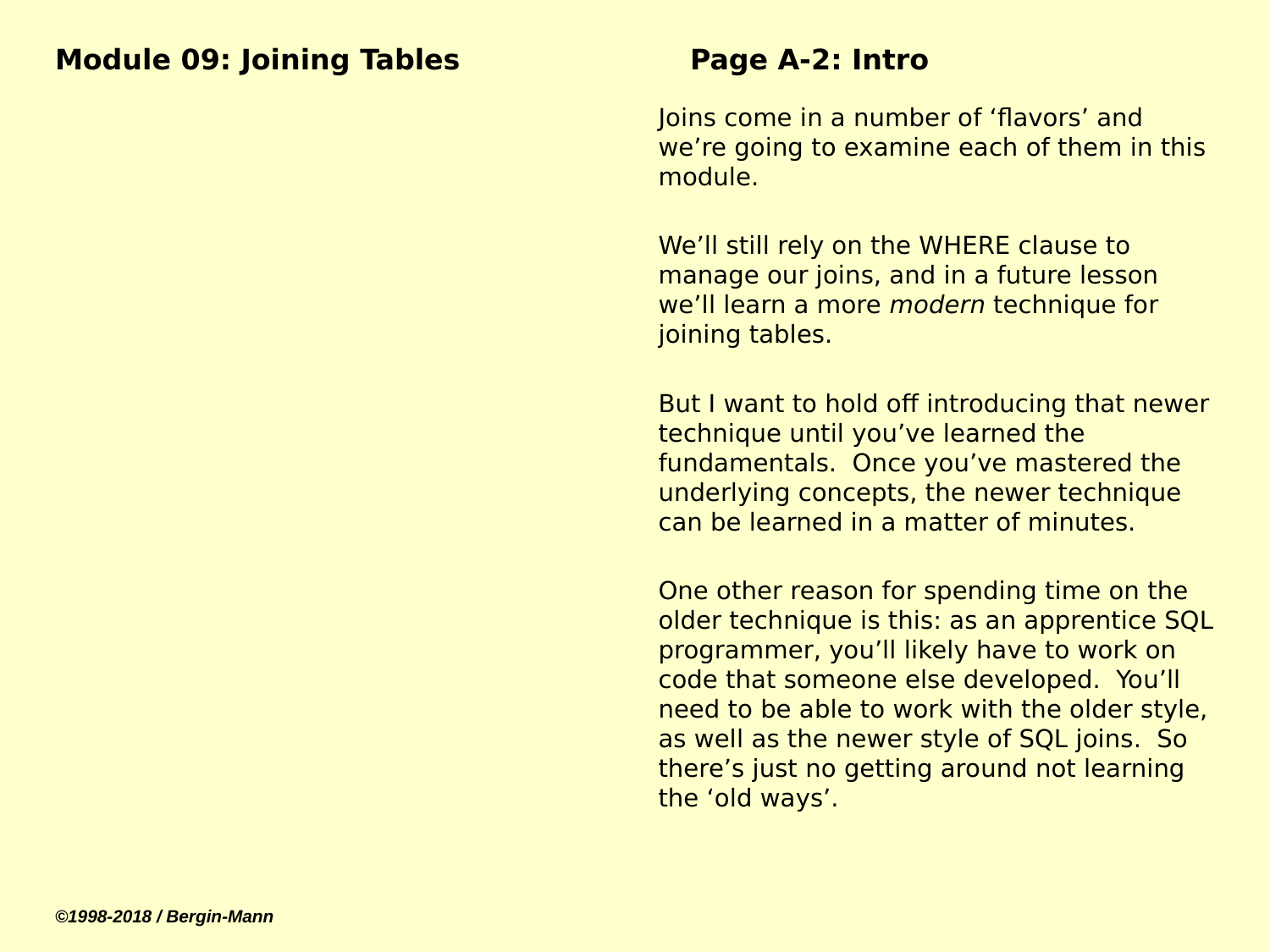

# Module 09: Joining Tables		Page A-2: Intro

Joins come in a number of ‘flavors’ and we’re going to examine each of them in this module.

We’ll still rely on the WHERE clause to manage our joins, and in a future lesson we’ll learn a more modern technique for joining tables.

But I want to hold off introducing that newer technique until you’ve learned the fundamentals.  Once you’ve mastered the underlying concepts, the newer technique can be learned in a matter of minutes.

One other reason for spending time on the older technique is this: as an apprentice SQL programmer, you’ll likely have to work on code that someone else developed.  You’ll need to be able to work with the older style, as well as the newer style of SQL joins.  So there’s just no getting around not learning the ‘old ways’.
©1998-2018 / Bergin-Mann